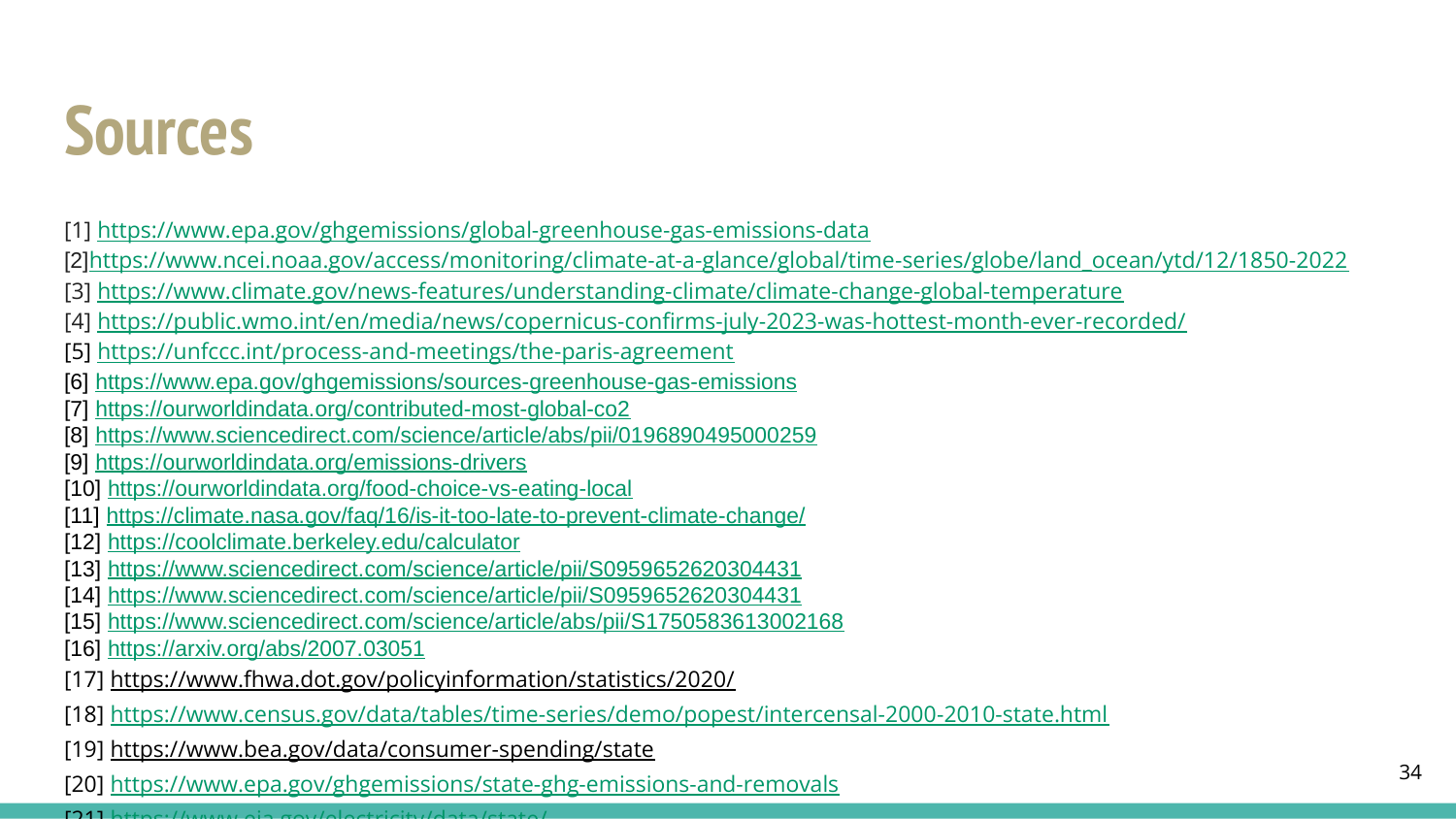

# Sources
[1] https://www.epa.gov/ghgemissions/global-greenhouse-gas-emissions-data
[2]https://www.ncei.noaa.gov/access/monitoring/climate-at-a-glance/global/time-series/globe/land_ocean/ytd/12/1850-2022
[3] https://www.climate.gov/news-features/understanding-climate/climate-change-global-temperature
[4] https://public.wmo.int/en/media/news/copernicus-confirms-july-2023-was-hottest-month-ever-recorded/
[5] https://unfccc.int/process-and-meetings/the-paris-agreement
[6] https://www.epa.gov/ghgemissions/sources-greenhouse-gas-emissions
[7] https://ourworldindata.org/contributed-most-global-co2
[8] https://www.sciencedirect.com/science/article/abs/pii/0196890495000259
[9] https://ourworldindata.org/emissions-drivers
[10] https://ourworldindata.org/food-choice-vs-eating-local
[11] https://climate.nasa.gov/faq/16/is-it-too-late-to-prevent-climate-change/
[12] https://coolclimate.berkeley.edu/calculator
[13] https://www.sciencedirect.com/science/article/pii/S0959652620304431
[14] https://www.sciencedirect.com/science/article/pii/S0959652620304431
[15] https://www.sciencedirect.com/science/article/abs/pii/S1750583613002168
[16] https://arxiv.org/abs/2007.03051
[17] https://www.fhwa.dot.gov/policyinformation/statistics/2020/
[18] https://www.census.gov/data/tables/time-series/demo/popest/intercensal-2000-2010-state.html
[19] https://www.bea.gov/data/consumer-spending/state
[20] https://www.epa.gov/ghgemissions/state-ghg-emissions-and-removals
[21] https://www.eia.gov/electricity/data/state/

34